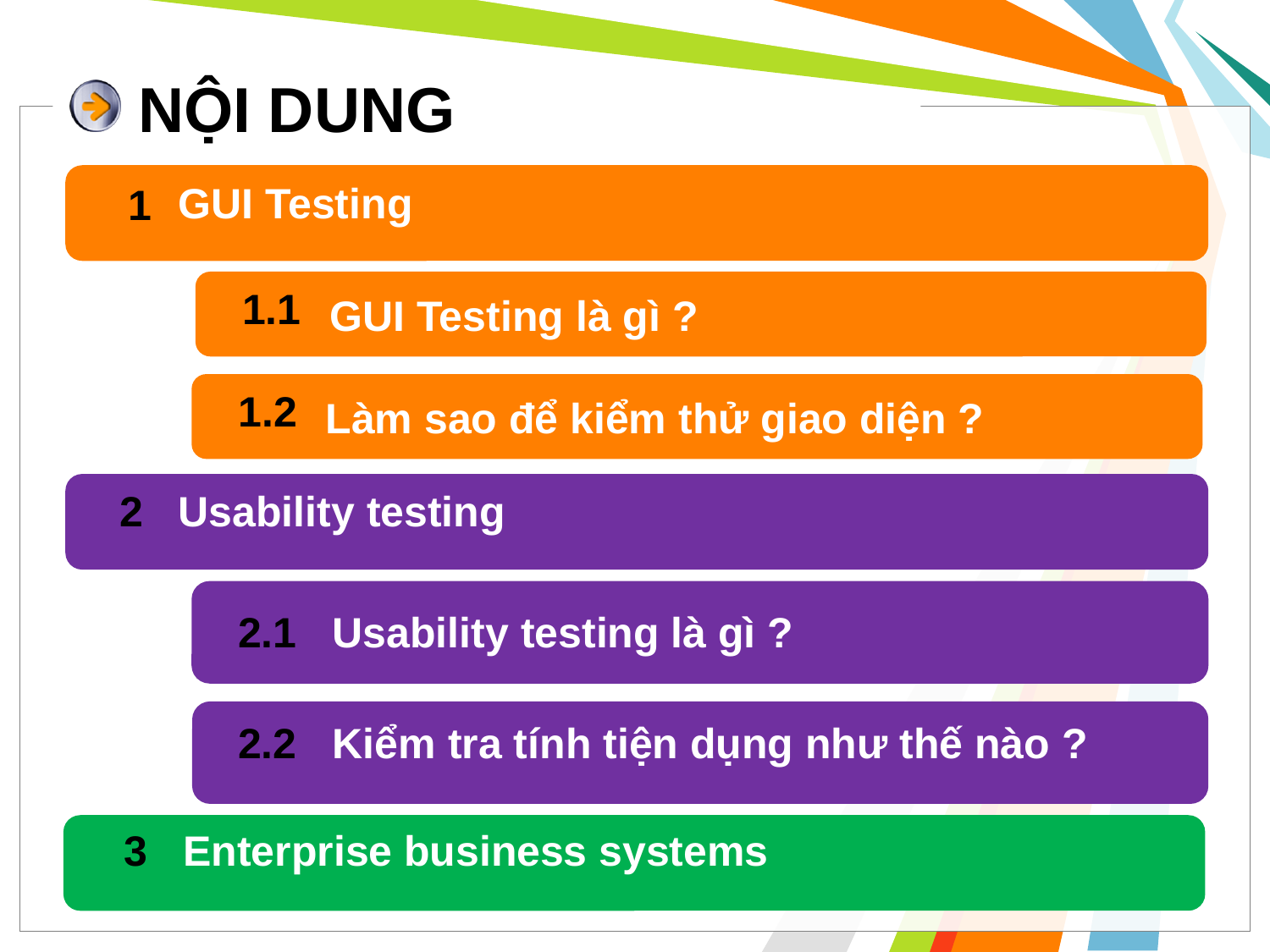

# NỘI DUNG

GUI Testing
1

1.1
GUI Testing là gì ?

1.2
Làm sao để kiểm thử giao diện ?

2   Usability testing

2.1   Usability testing là gì ?

2.2   Kiểm tra tính tiện dụng như thế nào ?

3   Enterprise business systems
2